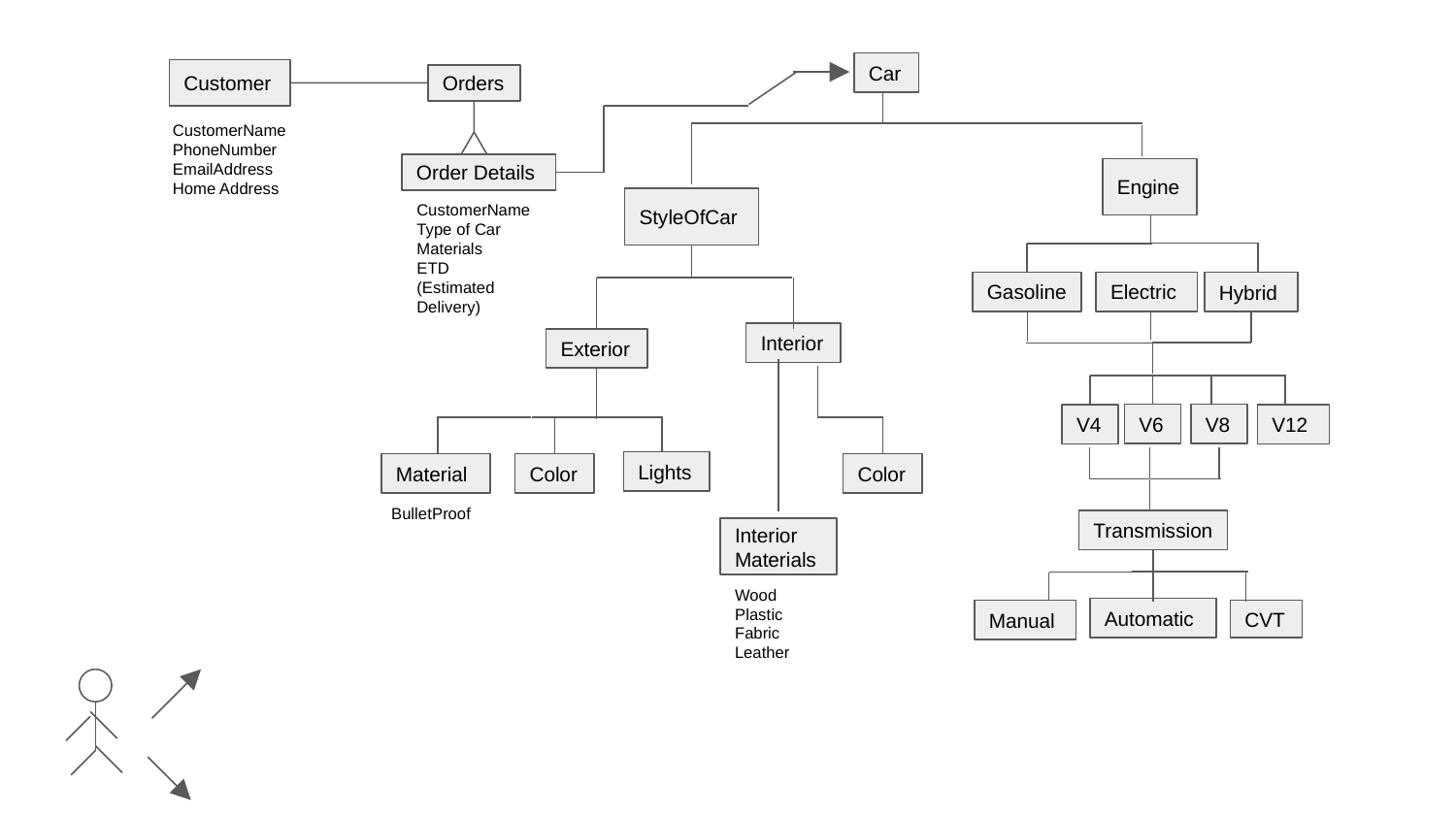

Car
Customer
Orders
CustomerName
PhoneNumber
EmailAddress
Home Address

Order Details
Engine
CustomerName
Type of Car
Materials
ETD (Estimated Delivery)

StyleOfCar
Electric
Gasoline
Hybrid
Interior
Exterior
V6
V8
V4
V12
Lights
Material
Color
Color
BulletProof
Transmission
Interior
Materials
Wood
Plastic
Fabric
Leather
Automatic
Manual
CVT